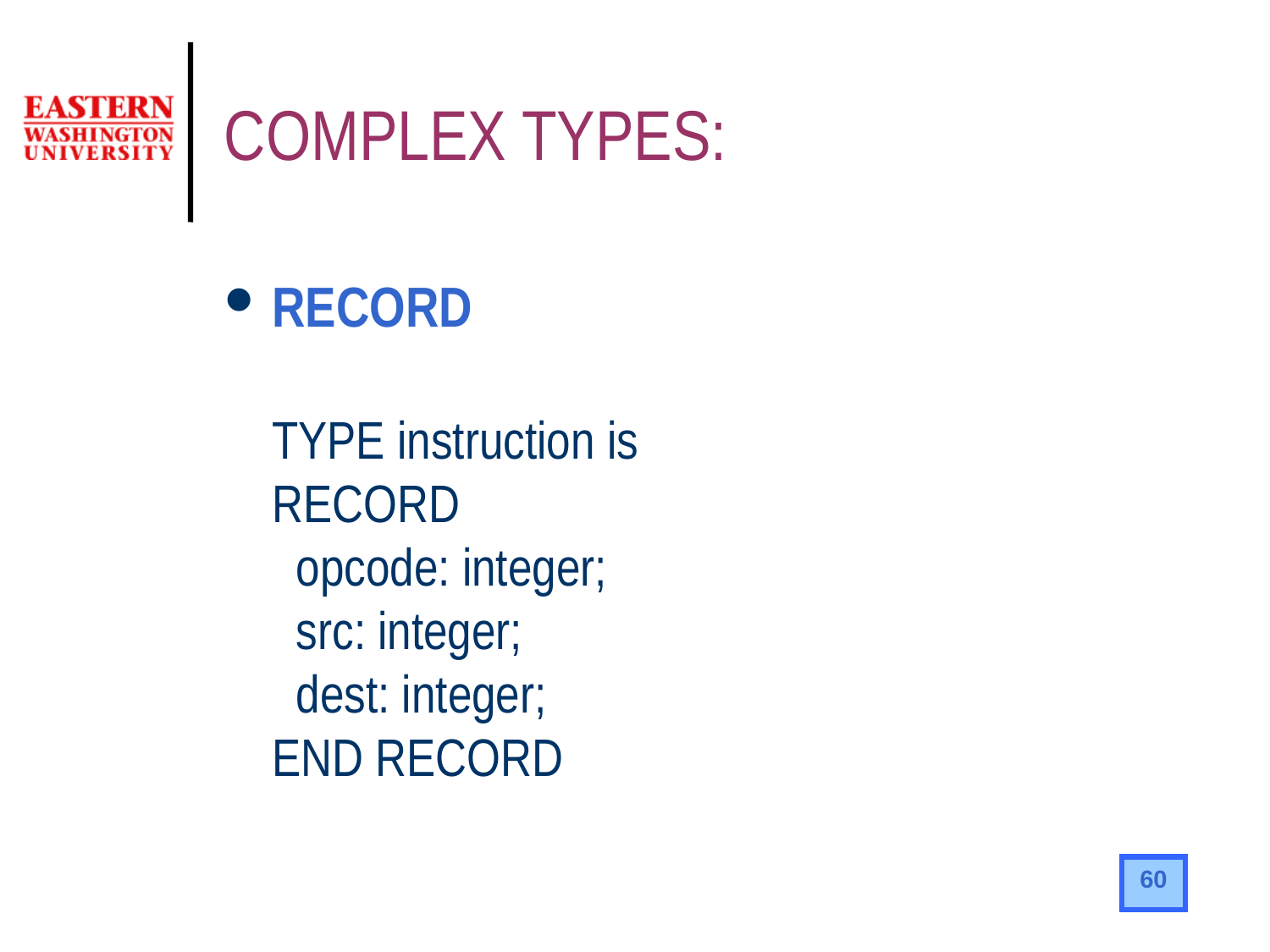

# COMPLEX TYPES:
RECORD
TYPE instruction is
RECORD
  opcode: integer;
  src: integer;
  dest: integer;
END RECORD
60